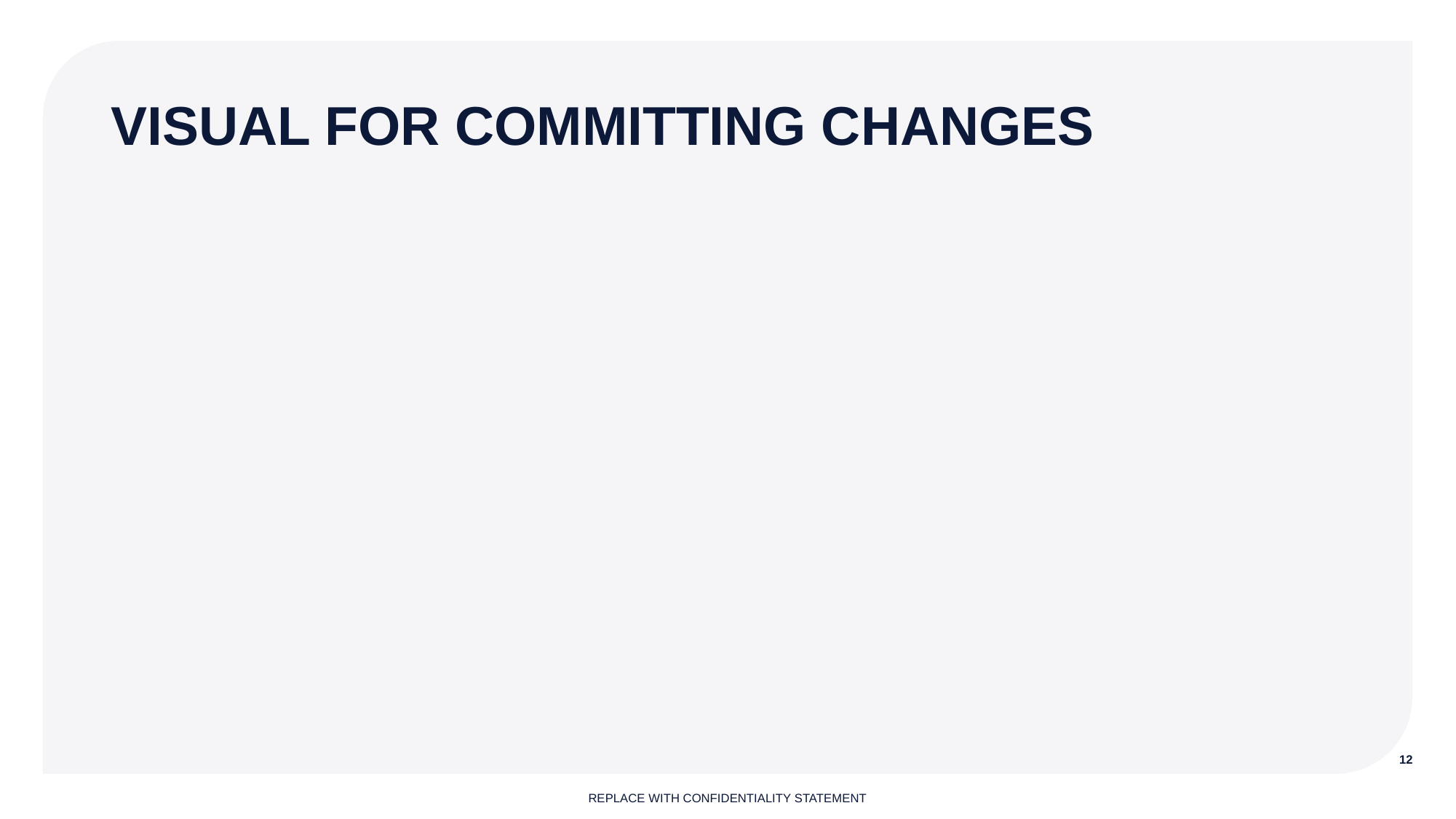

# VISUAL FOR COMMITTING CHANGES
12
REPLACE WITH CONFIDENTIALITY STATEMENT